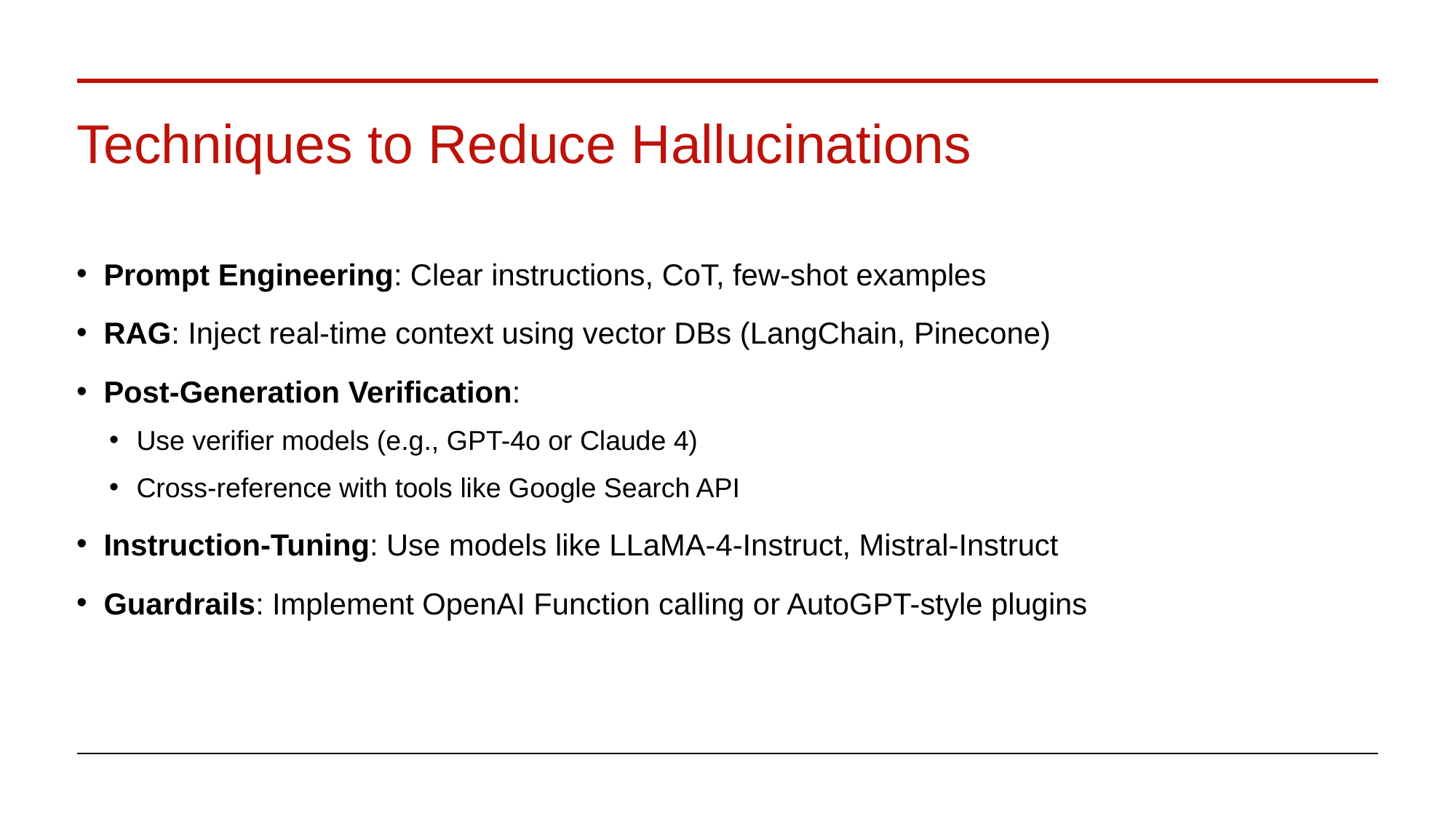

# Techniques to Reduce Hallucinations
Prompt Engineering: Clear instructions, CoT, few-shot examples
RAG: Inject real-time context using vector DBs (LangChain, Pinecone)
Post-Generation Verification:
Use verifier models (e.g., GPT-4o or Claude 4)
Cross-reference with tools like Google Search API
Instruction-Tuning: Use models like LLaMA-4-Instruct, Mistral-Instruct
Guardrails: Implement OpenAI Function calling or AutoGPT-style plugins